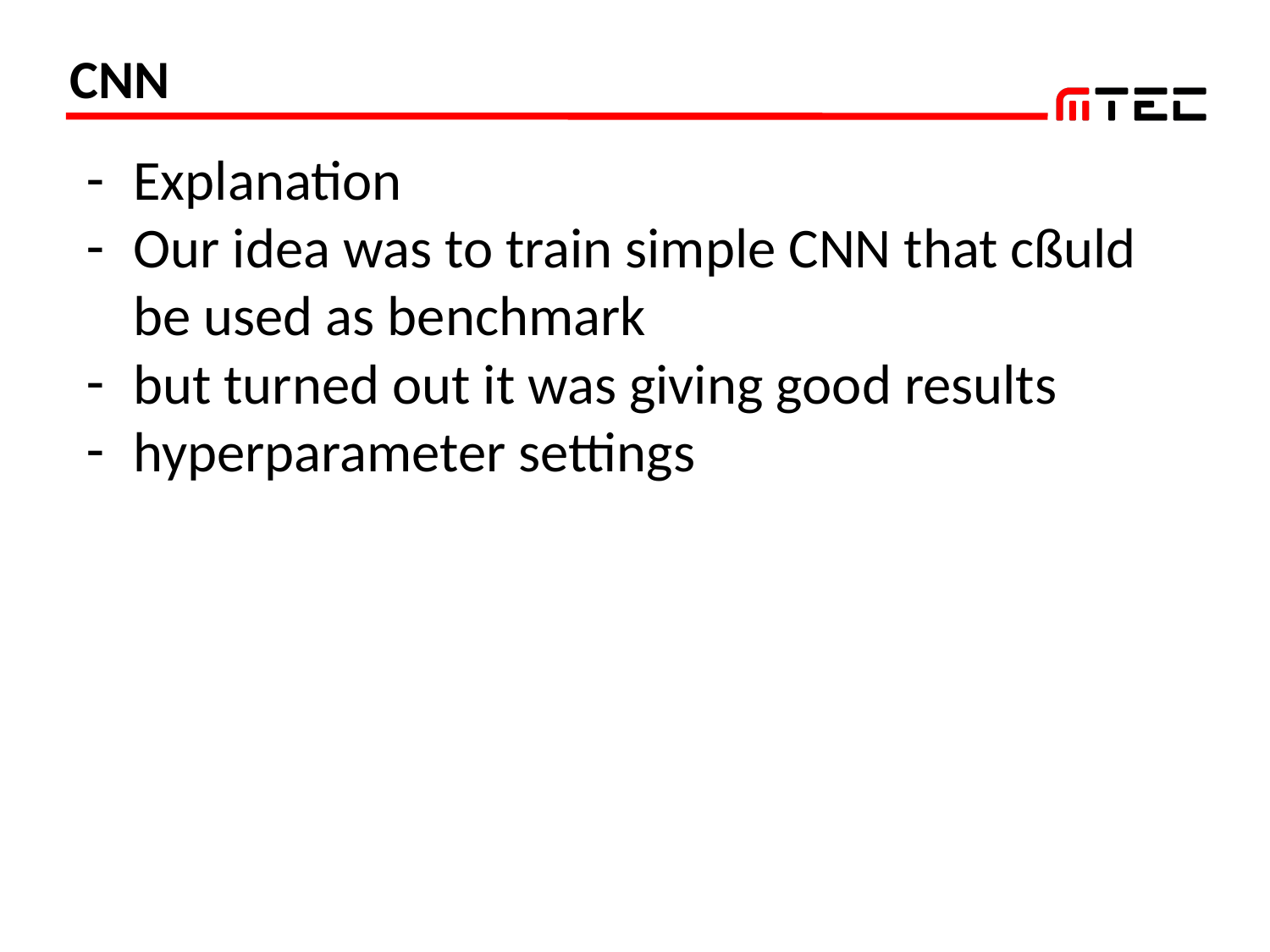

# CNN
Explanation
Our idea was to train simple CNN that cßuld be used as benchmark
but turned out it was giving good results
hyperparameter settings